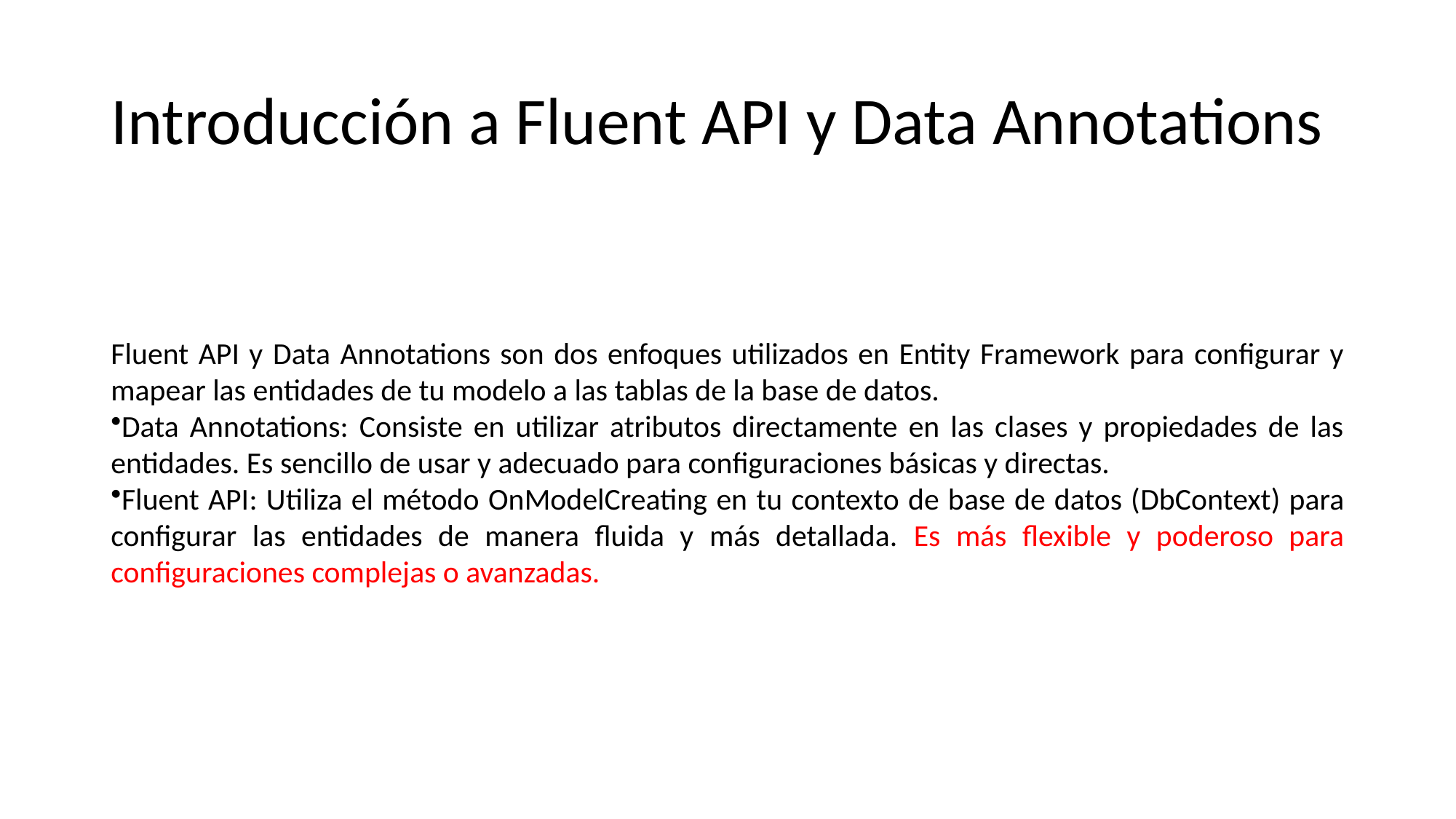

# Introducción a Fluent API y Data Annotations
Fluent API y Data Annotations son dos enfoques utilizados en Entity Framework para configurar y mapear las entidades de tu modelo a las tablas de la base de datos.
Data Annotations: Consiste en utilizar atributos directamente en las clases y propiedades de las entidades. Es sencillo de usar y adecuado para configuraciones básicas y directas.
Fluent API: Utiliza el método OnModelCreating en tu contexto de base de datos (DbContext) para configurar las entidades de manera fluida y más detallada. Es más flexible y poderoso para configuraciones complejas o avanzadas.